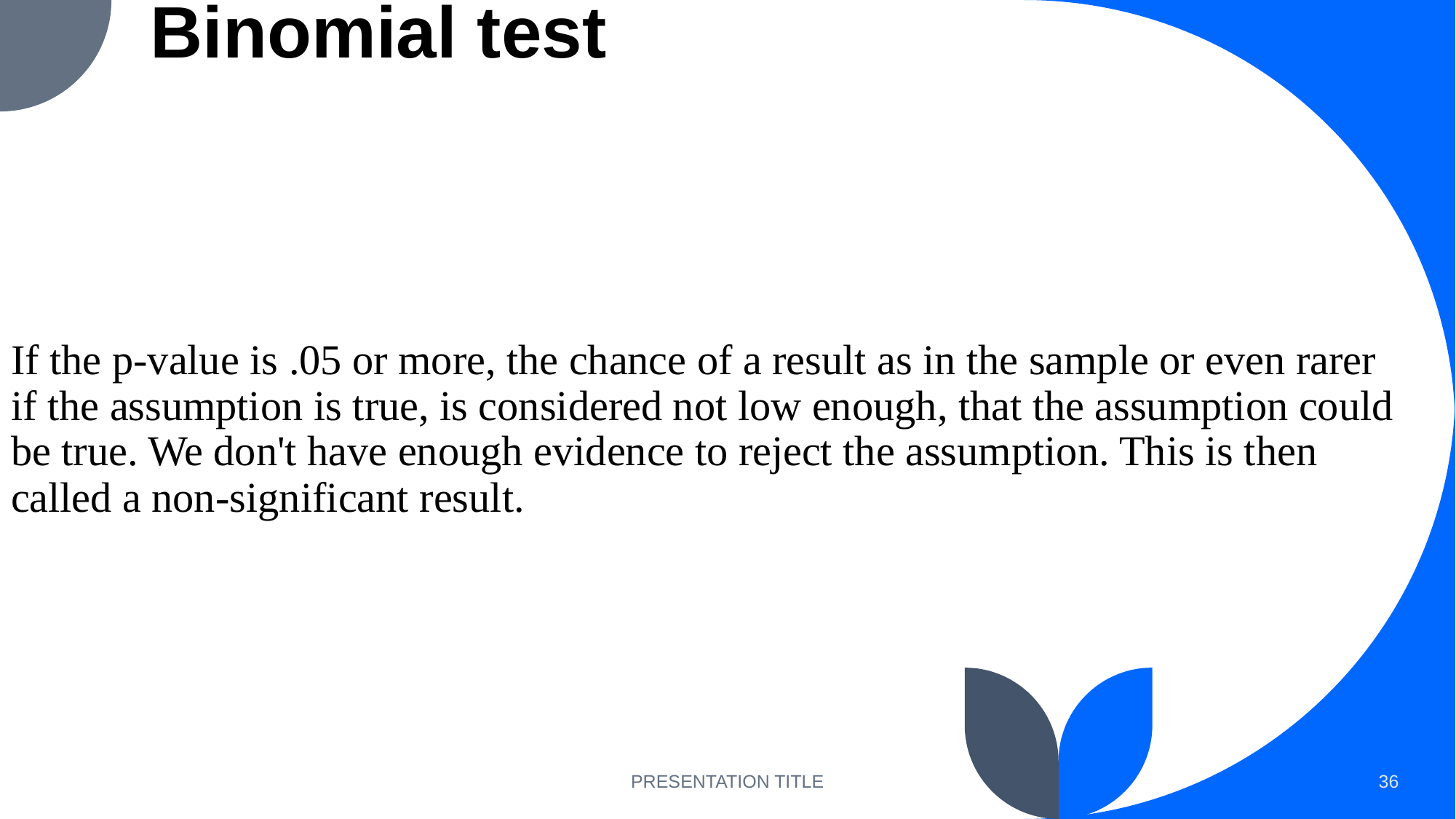

# Binomial test
If the p-value is .05 or more, the chance of a result as in the sample or even rarer if the assumption is true, is considered not low enough, that the assumption could be true. We don't have enough evidence to reject the assumption. This is then called a non-significant result.

PRESENTATION TITLE
36